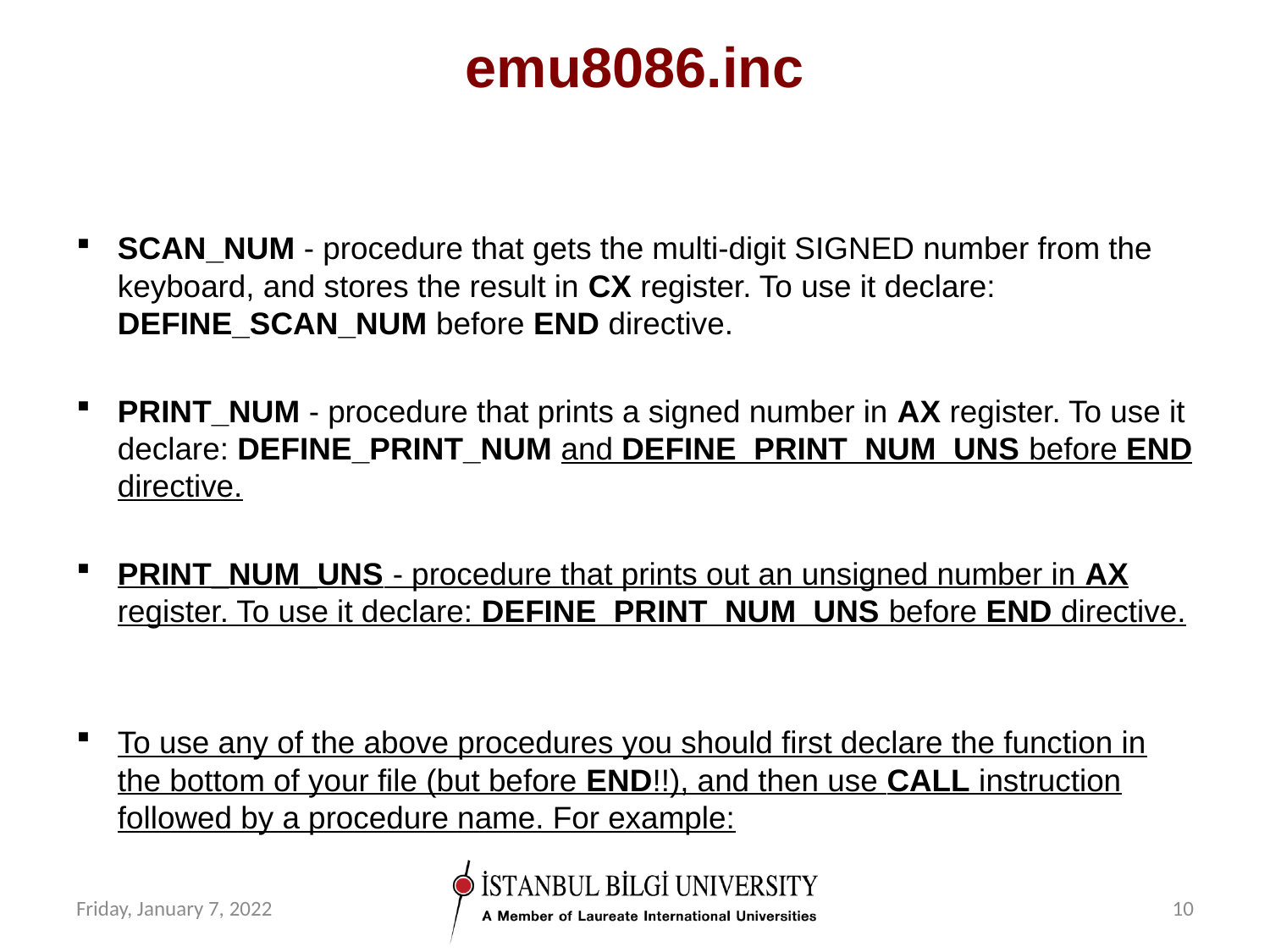

# emu8086.inc
SCAN_NUM - procedure that gets the multi-digit SIGNED number from the keyboard, and stores the result in CX register. To use it declare: DEFINE_SCAN_NUM before END directive.

PRINT_NUM - procedure that prints a signed number in AX register. To use it declare: DEFINE_PRINT_NUM and DEFINE_PRINT_NUM_UNS before END directive.

PRINT_NUM_UNS - procedure that prints out an unsigned number in AX register. To use it declare: DEFINE_PRINT_NUM_UNS before END directive.

To use any of the above procedures you should first declare the function in the bottom of your file (but before END!!), and then use CALL instruction followed by a procedure name. For example:

Friday, January 7, 2022
10